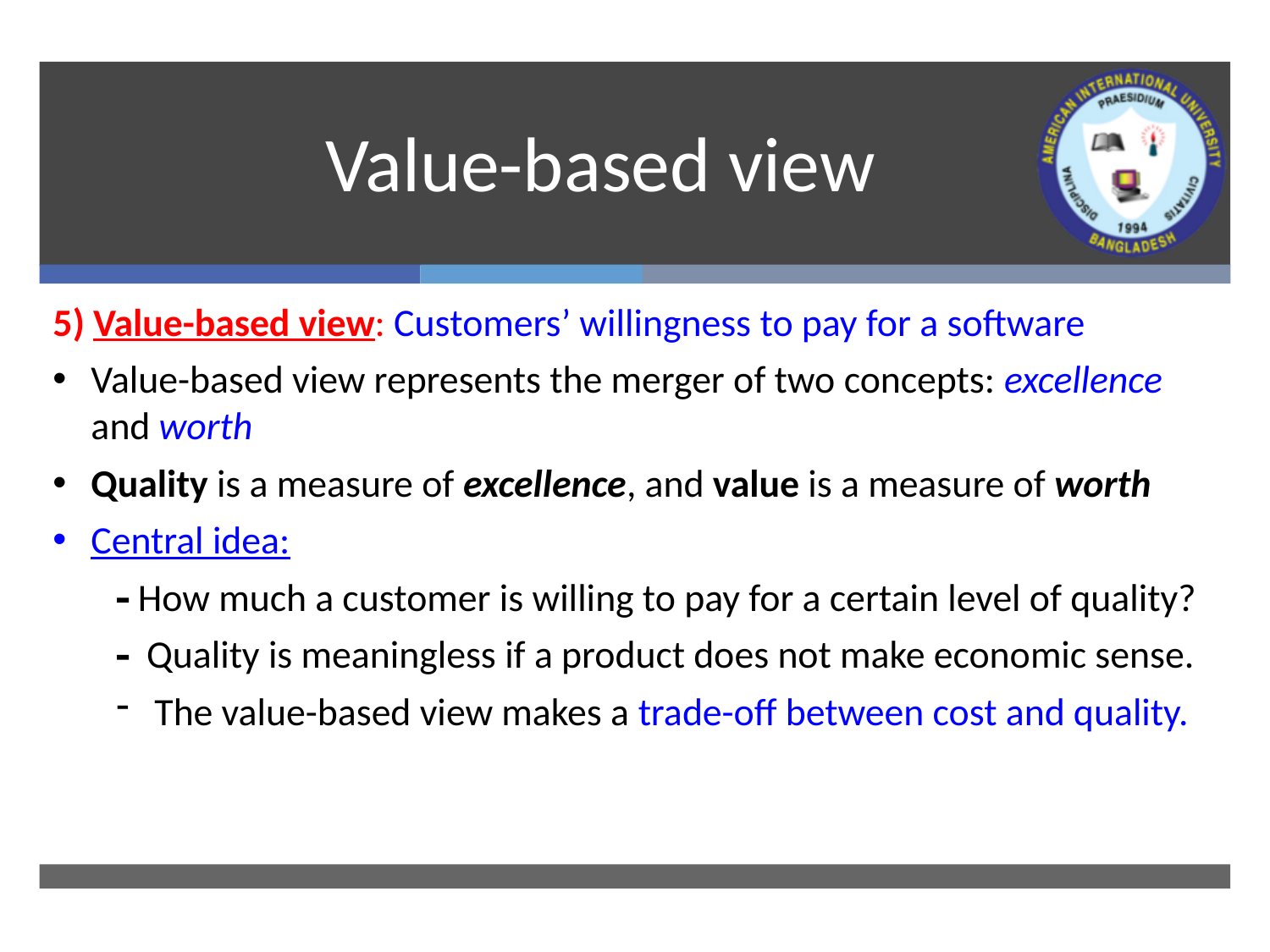

# Value-based view
5) Value-based view: Customers’ willingness to pay for a software
Value-based view represents the merger of two concepts: excellence and worth
Quality is a measure of excellence, and value is a measure of worth
Central idea:
− How much a customer is willing to pay for a certain level of quality?
−  Quality is meaningless if a product does not make economic sense.
The value-based view makes a trade-off between cost and quality.